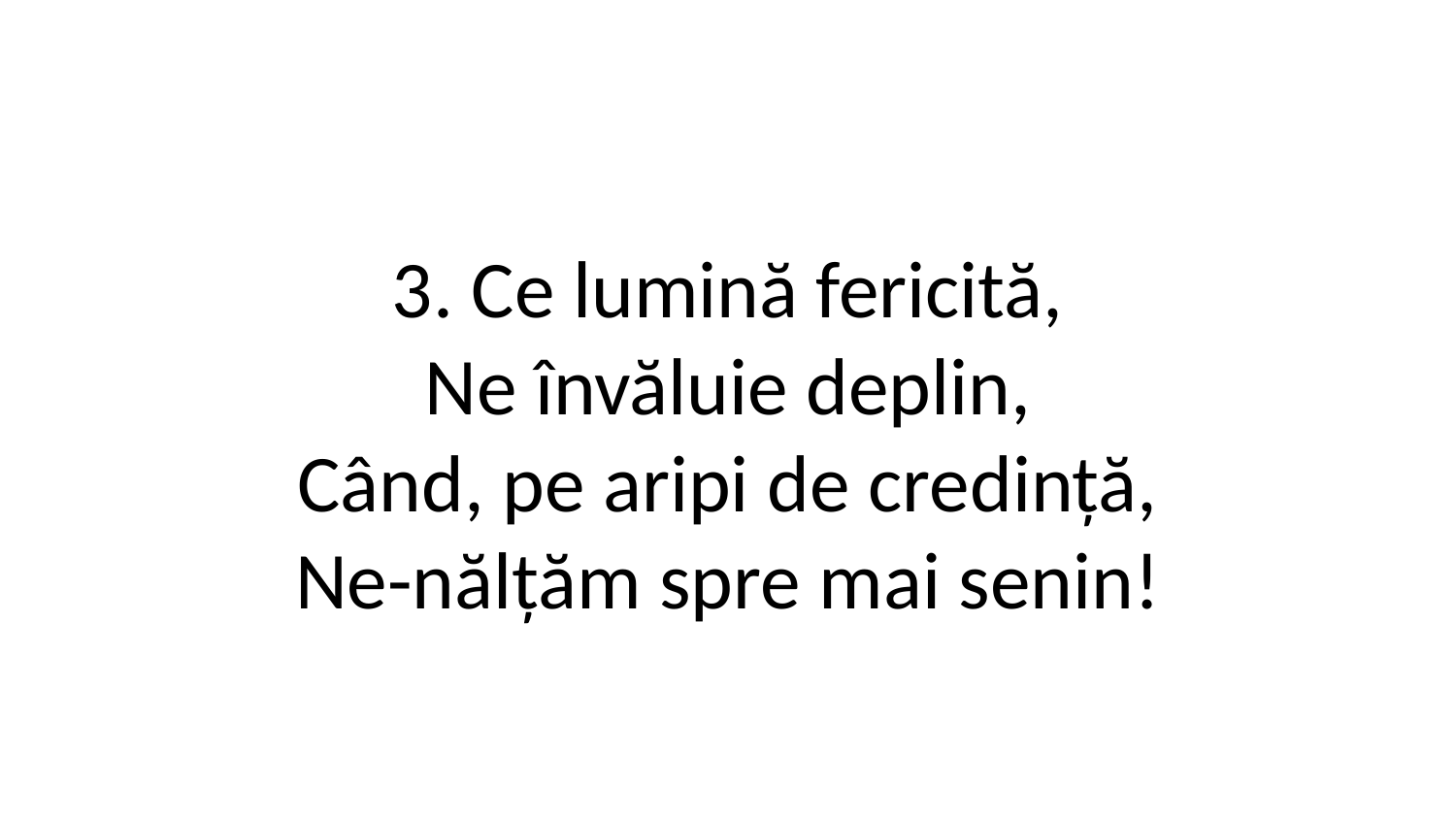

3. Ce lumină fericită,
Ne învăluie deplin,
Când, pe aripi de credință,
Ne-nălțăm spre mai senin!